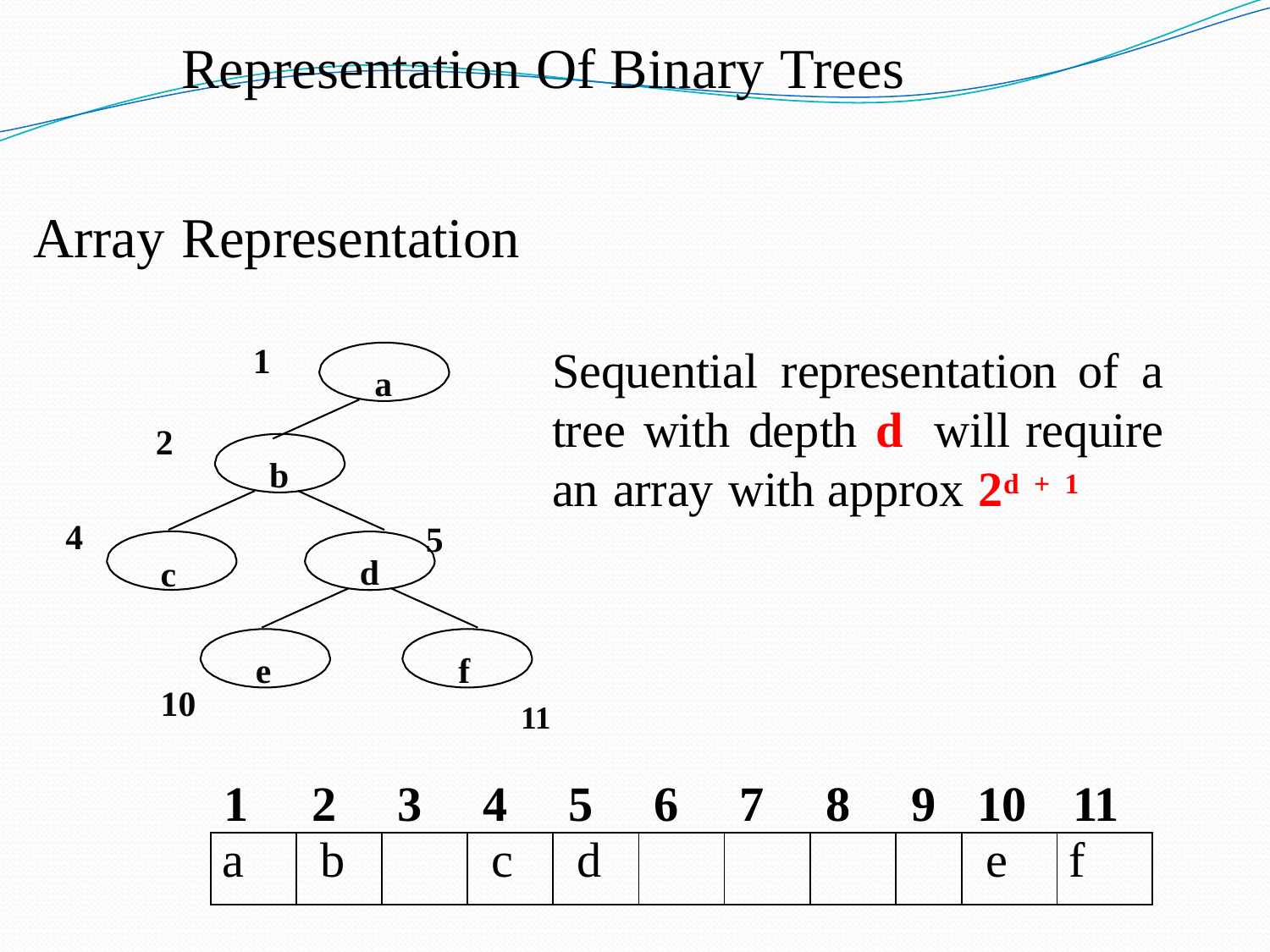

Representation Of Binary Trees
Array Representation
1
Sequential representation of a tree with depth d  will require an array with approx 2d  +  1

a

2

b

4
5
c

10

d

e
f
11

1	2	3	4	5	6	7	8	9	10	11
28
| a | b |  | c | d |  |  |  |  | e | f |
| --- | --- | --- | --- | --- | --- | --- | --- | --- | --- | --- |